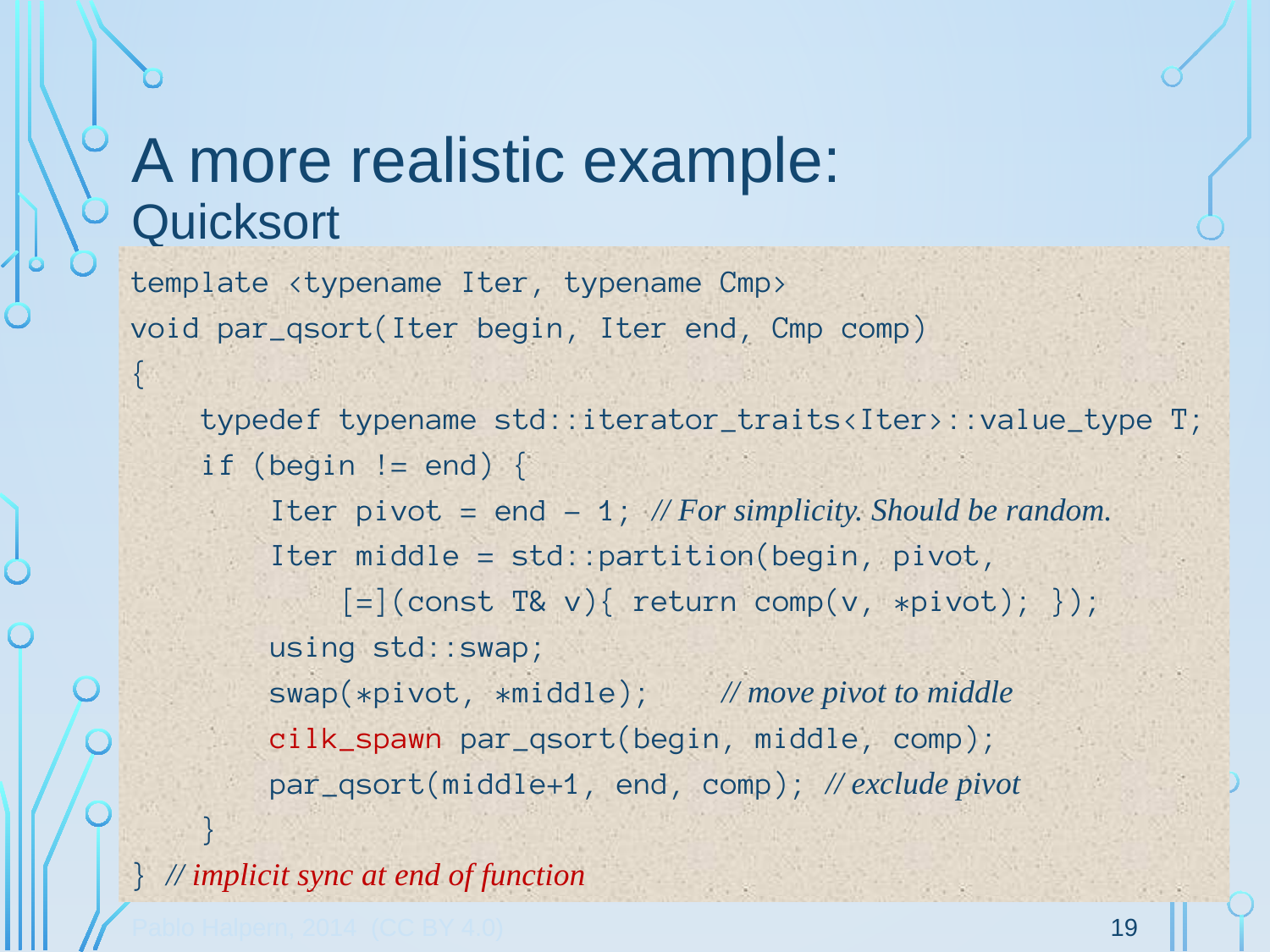

# A more realistic example: Quicksort
template <typename Iter, typename Cmp>
void par_qsort(Iter begin, Iter end, Cmp comp)
{
    typedef typename std::iterator_traits<Iter>::value_type T;
    if (begin != end) {
        Iter pivot = end - 1; // For simplicity. Should be random.
        Iter middle = std::partition(begin, pivot,
            [=](const T& v){ return comp(v, *pivot); });
        using std::swap;
        swap(*pivot, *middle);    // move pivot to middle
        cilk_spawn par_qsort(begin, middle, comp);
        par_qsort(middle+1, end, comp); // exclude pivot
    }
} // implicit sync at end of function
19
Pablo Halpern, 2014  (CC BY 4.0)